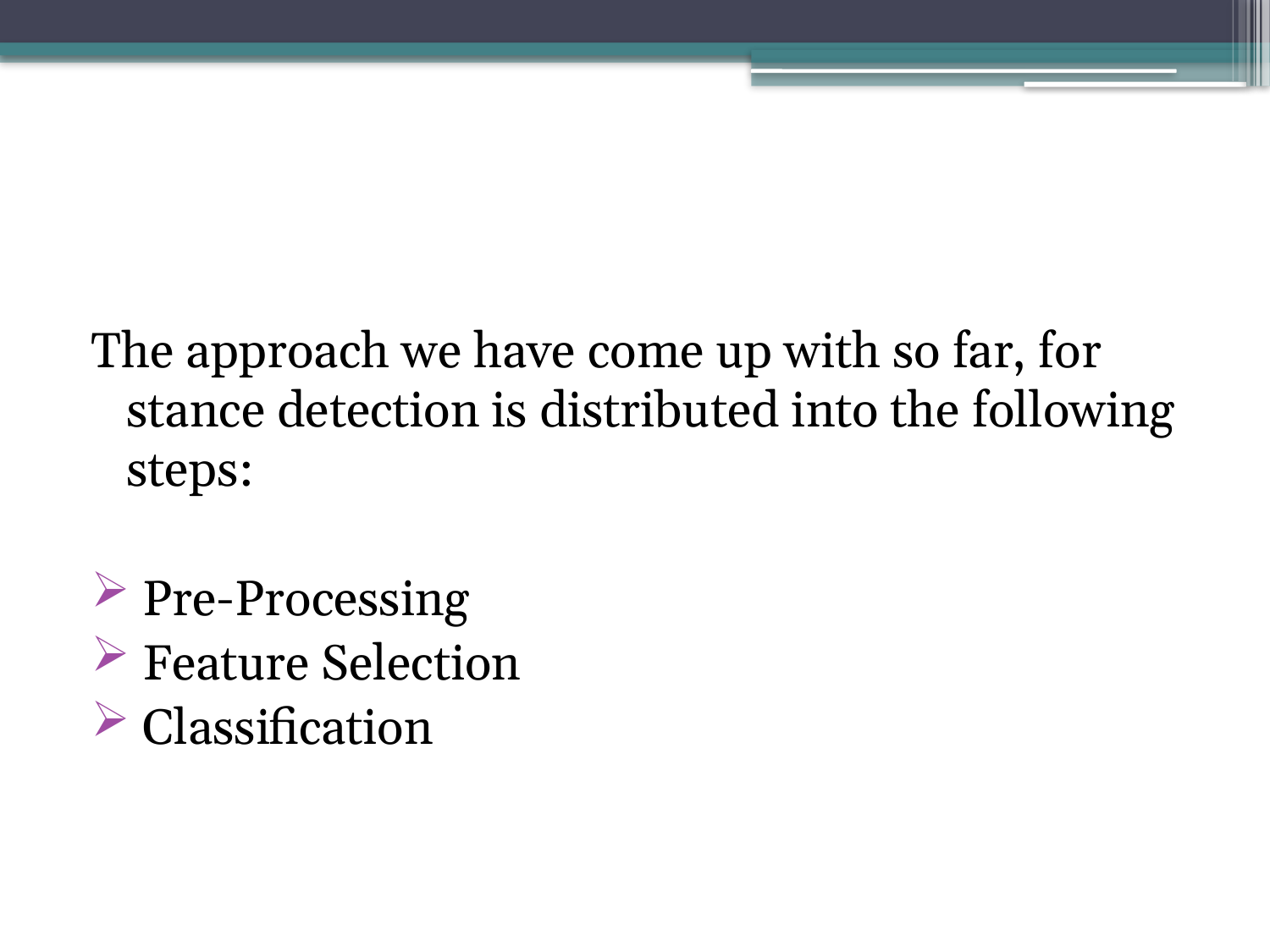

#
The approach we have come up with so far, for stance detection is distributed into the following steps:

 Pre-Processing
 Feature Selection
 Classification